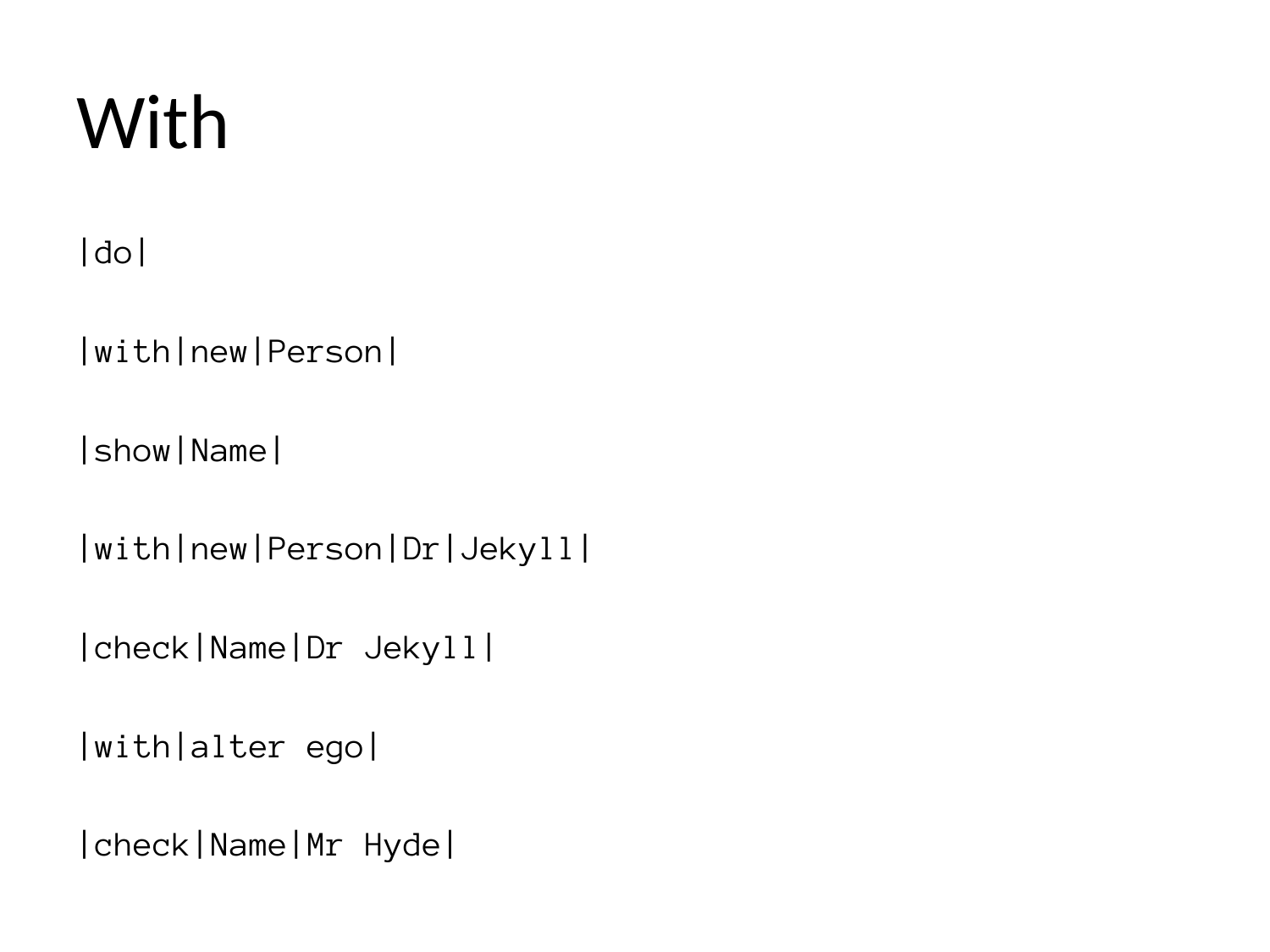

# With
|do|

|with|new|Person|

|show|Name|

|with|new|Person|Dr|Jekyll|

|check|Name|Dr Jekyll|

|with|alter ego|

|check|Name|Mr Hyde|